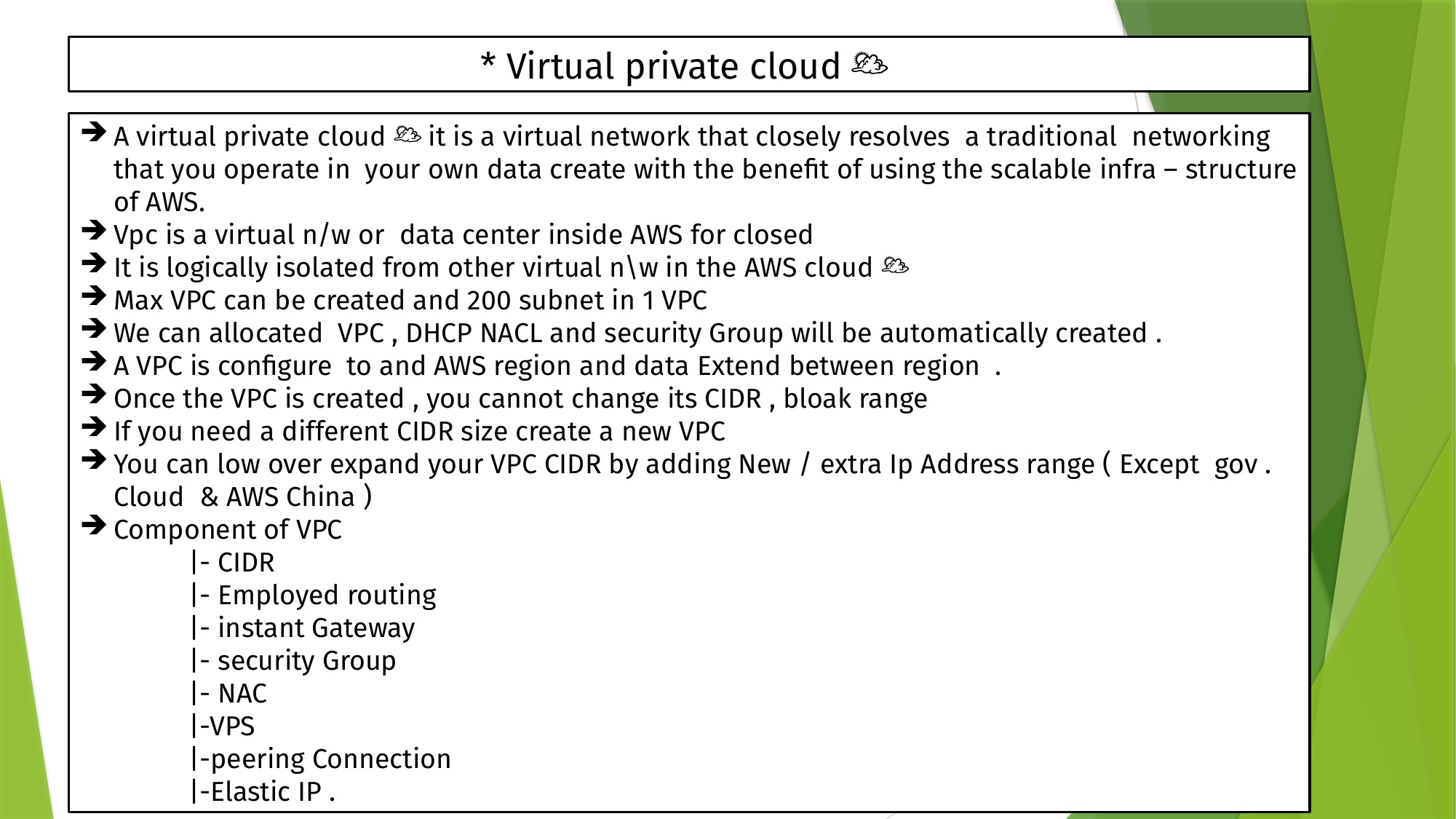

* Virtual private cloud 🌥
A virtual private cloud 🌥 it is a virtual network that closely resolves  a traditional  networking that you operate in  your own data create with the benefit of using the scalable infra – structure of AWS.
Vpc is a virtual n/w or  data center inside AWS for closed
It is logically isolated from other virtual n\w in the AWS cloud 🌥
Max VPC can be created and 200 subnet in 1 VPC
We can allocated  VPC , DHCP NACL and security Group will be automatically created .
A VPC is configure  to and AWS region and data Extend between region  .
Once the VPC is created , you cannot change its CIDR , bloak range
If you need a different CIDR size create a new VPC
You can low over expand your VPC CIDR by adding New / extra Ip Address range ( Except  gov . Cloud  & AWS China )
Component of VPC
	|- CIDR
	|- Employed routing
	|- instant Gateway
	|- security Group
	|- NAC
	|-VPS
	|-peering Connection
	|-Elastic IP .